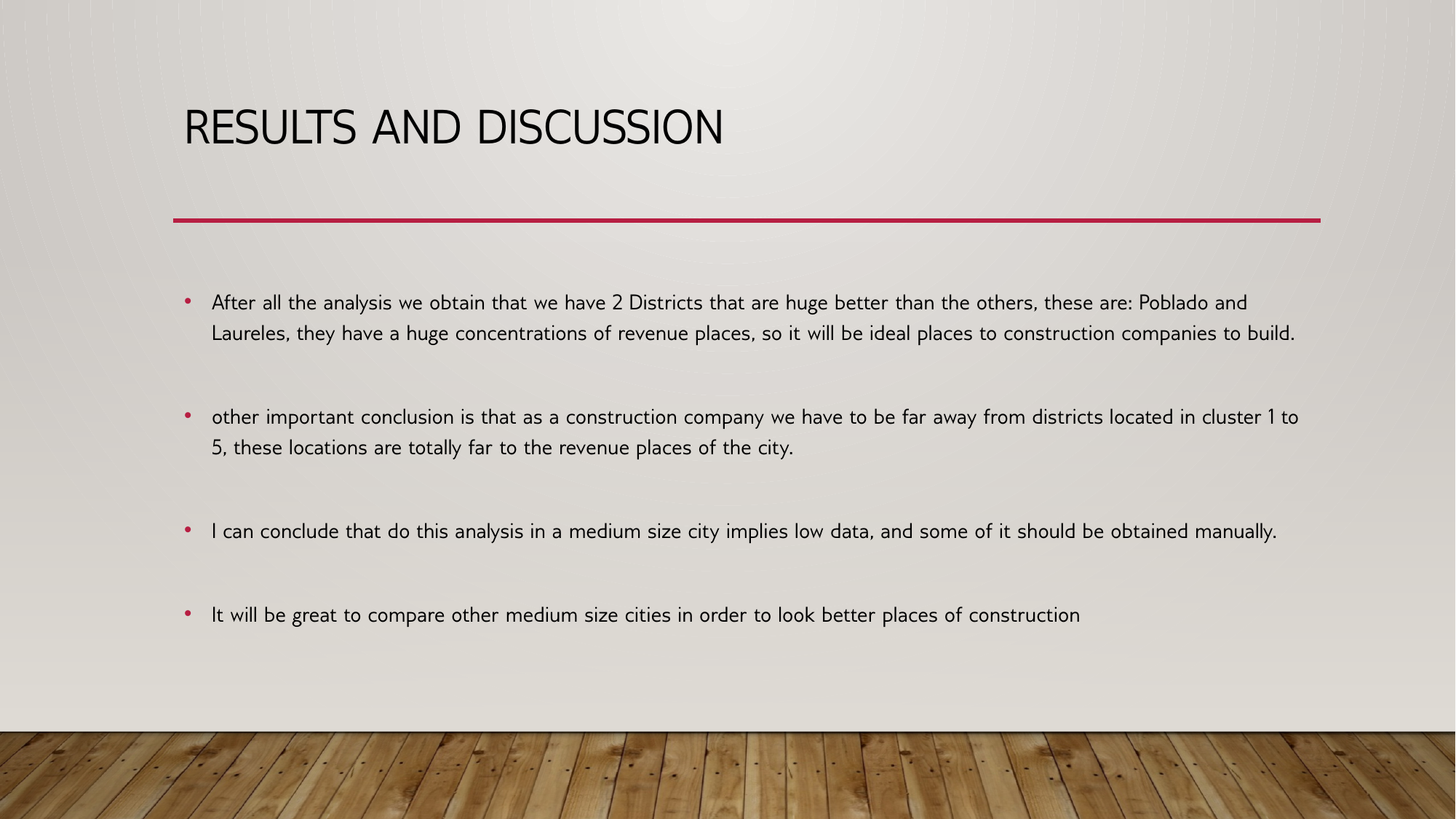

# Results and discussion

After all the analysis we obtain that we have 2 Districts that are huge better than the others, these are: Poblado and Laureles, they have a huge concentrations of revenue places, so it will be ideal places to construction companies to build.

other important conclusion is that as a construction company we have to be far away from districts located in cluster 1 to 5, these locations are totally far to the revenue places of the city.

I can conclude that do this analysis in a medium size city implies low data, and some of it should be obtained manually.

It will be great to compare other medium size cities in order to look better places of construction